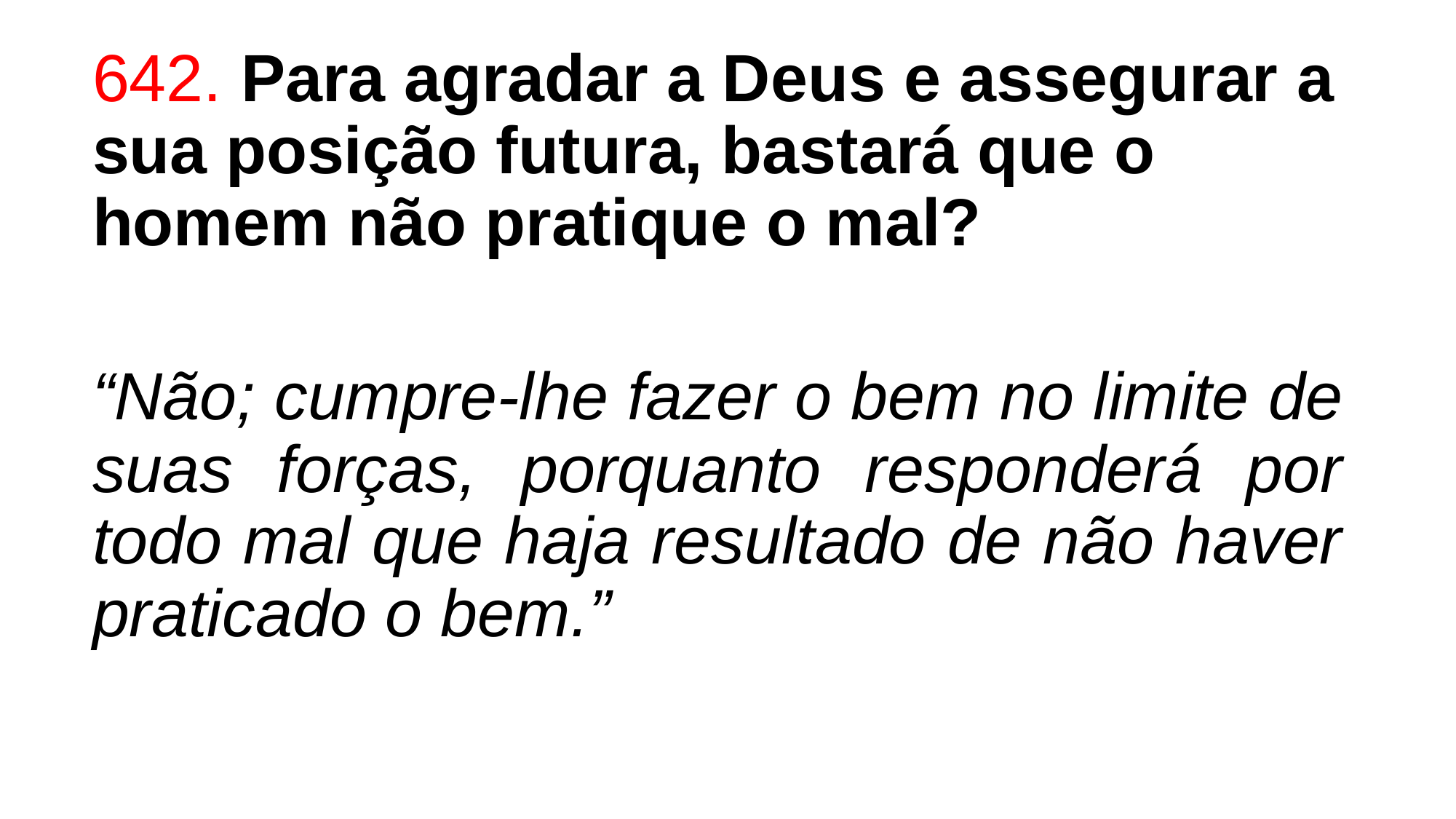

642. Para agradar a Deus e assegurar a sua posição futura, bastará que o homem não pratique o mal?

“Não; cumpre-lhe fazer o bem no limite de suas forças, porquanto responderá por todo mal que haja resultado de não haver praticado o bem.”